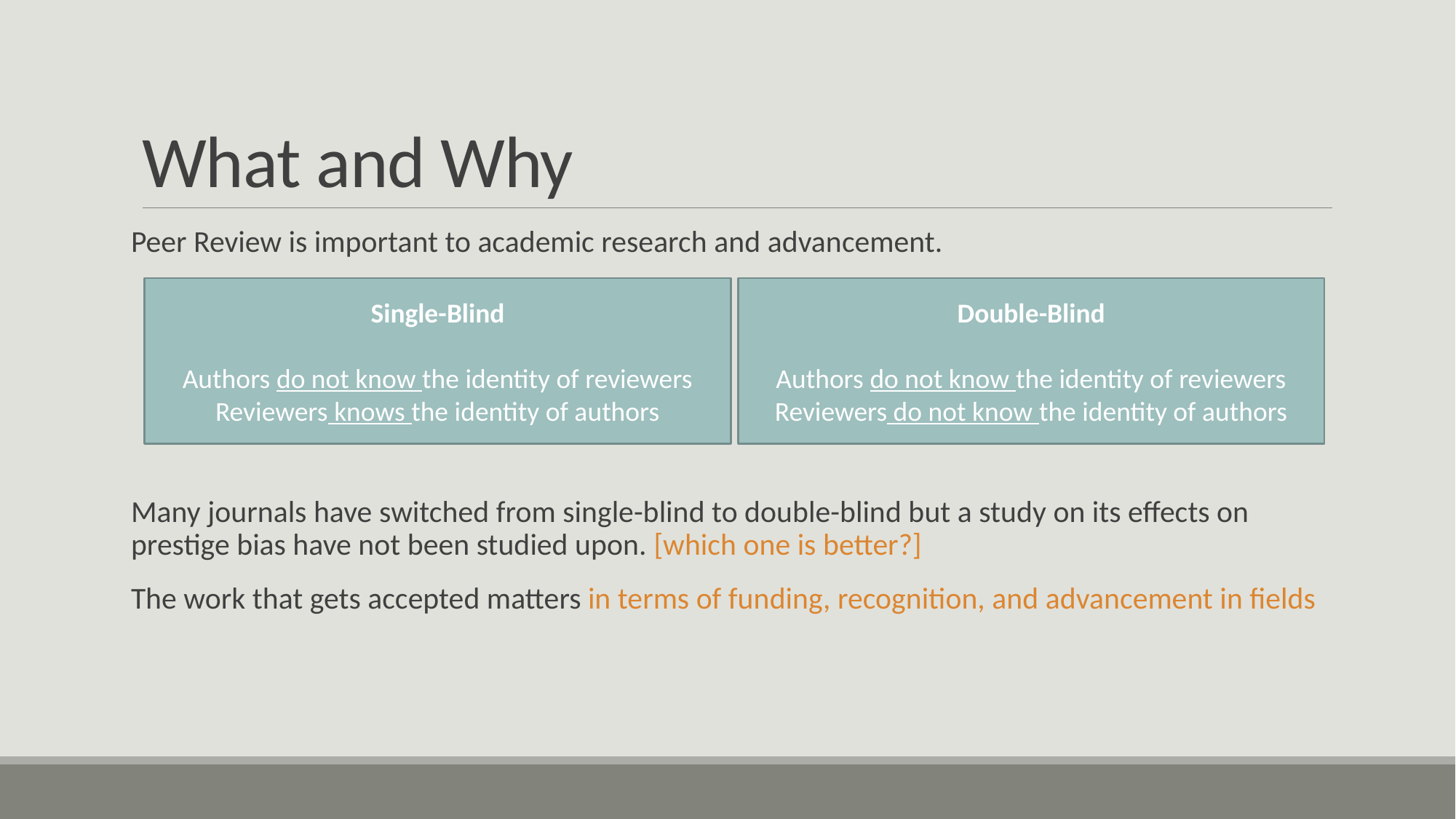

# What and Why
Peer Review is important to academic research and advancement.

Many journals have switched from single-blind to double-blind but a study on its effects on prestige bias have not been studied upon. [which one is better?]
The work that gets accepted matters in terms of funding, recognition, and advancement in fields
Single-Blind

Authors do not know the identity of reviewers
Reviewers knows the identity of authors

Double-Blind

Authors do not know the identity of reviewers
Reviewers do not know the identity of authors